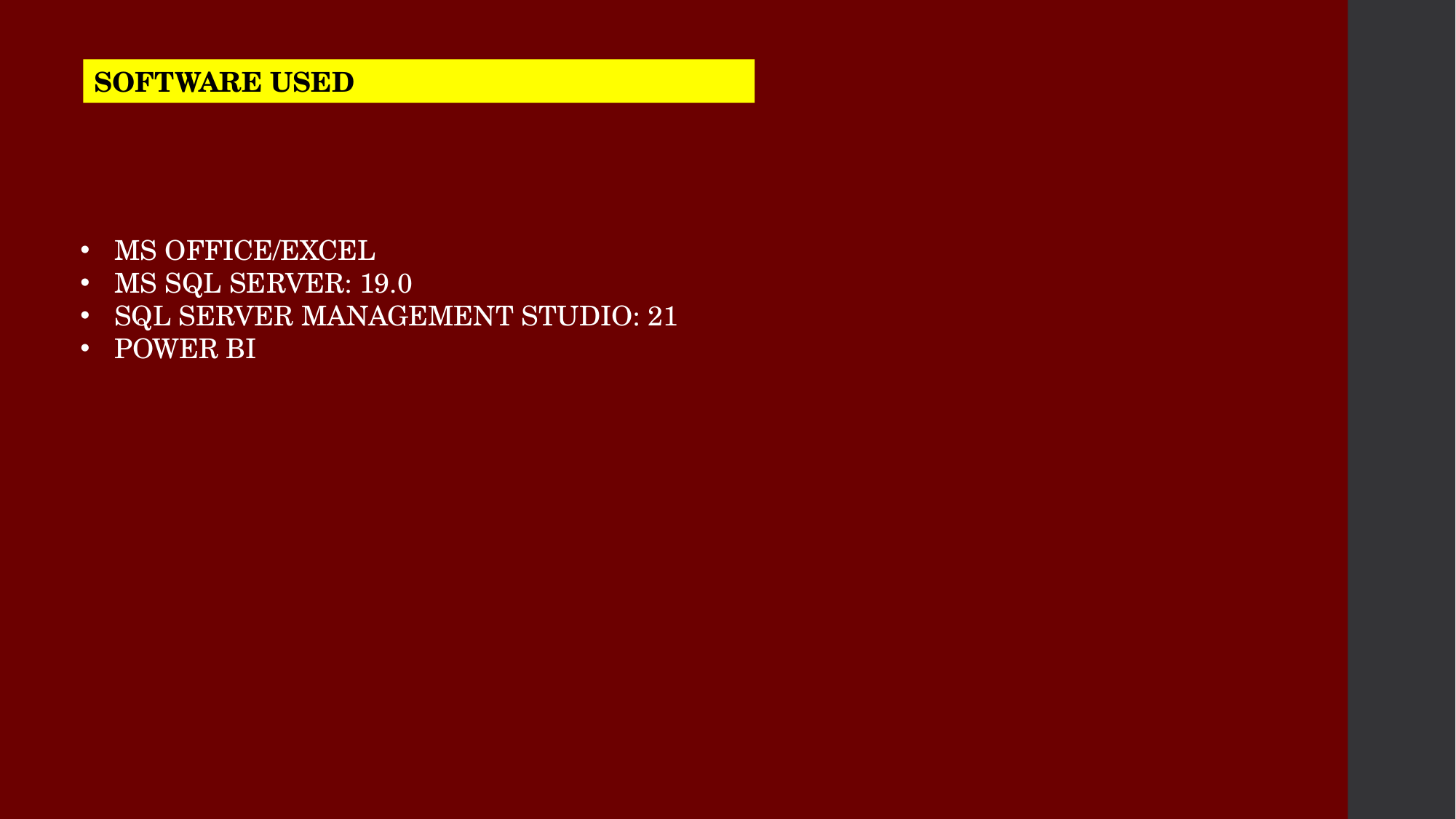

SOFTWARE USED

MS OFFICE/EXCEL
MS SQL SERVER: 19.0
SQL SERVER MANAGEMENT STUDIO: 21
POWER BI